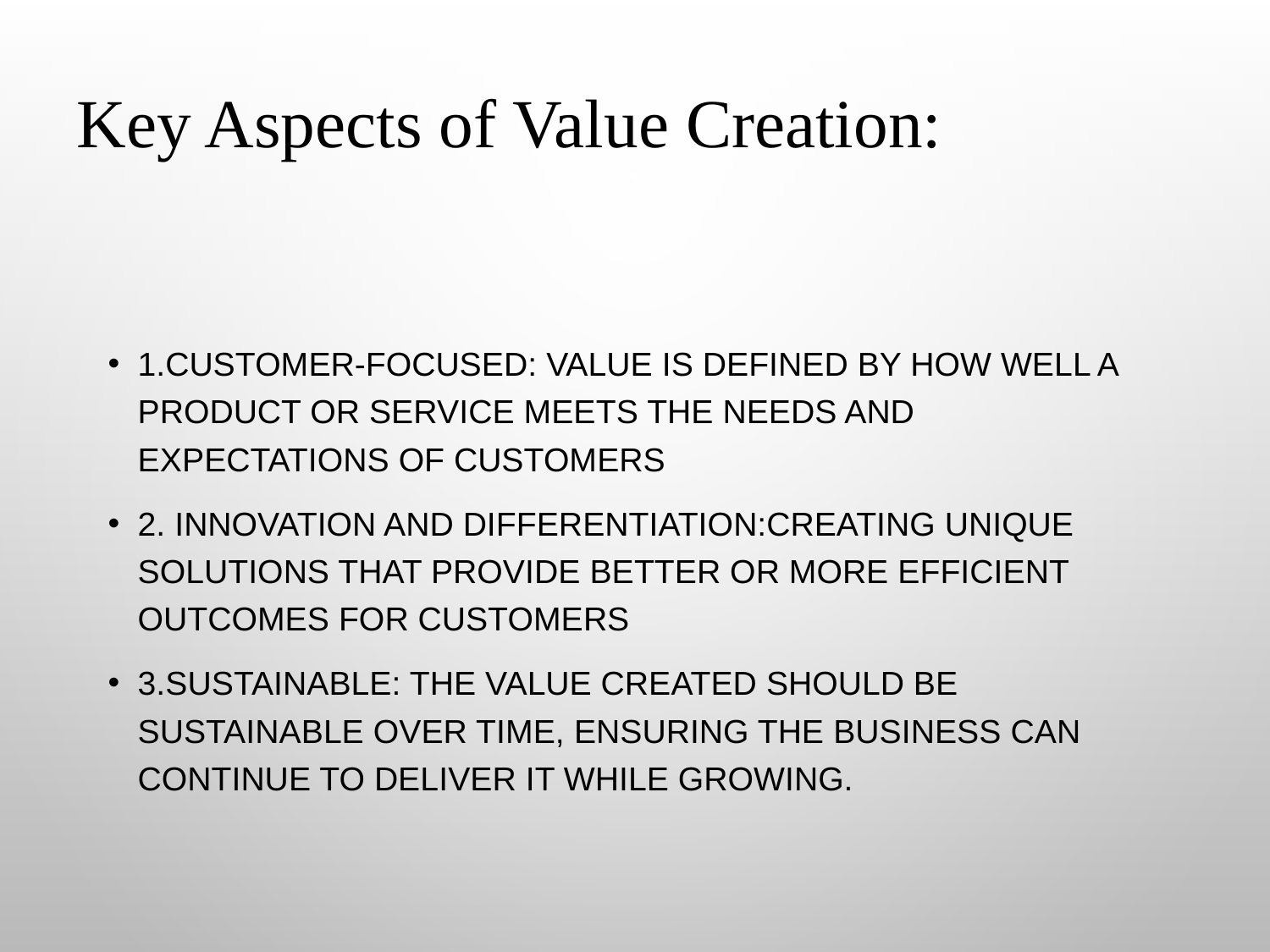

Key Aspects of Value Creation:
1.Customer-Focused: Value is defined by how well a product or service meets the needs and expectations of customers
2. Innovation and Differentiation:Creating unique solutions that provide better or more efficient outcomes for customers
3.Sustainable: The value created should be sustainable over time, ensuring the business can continue to deliver it while growing.